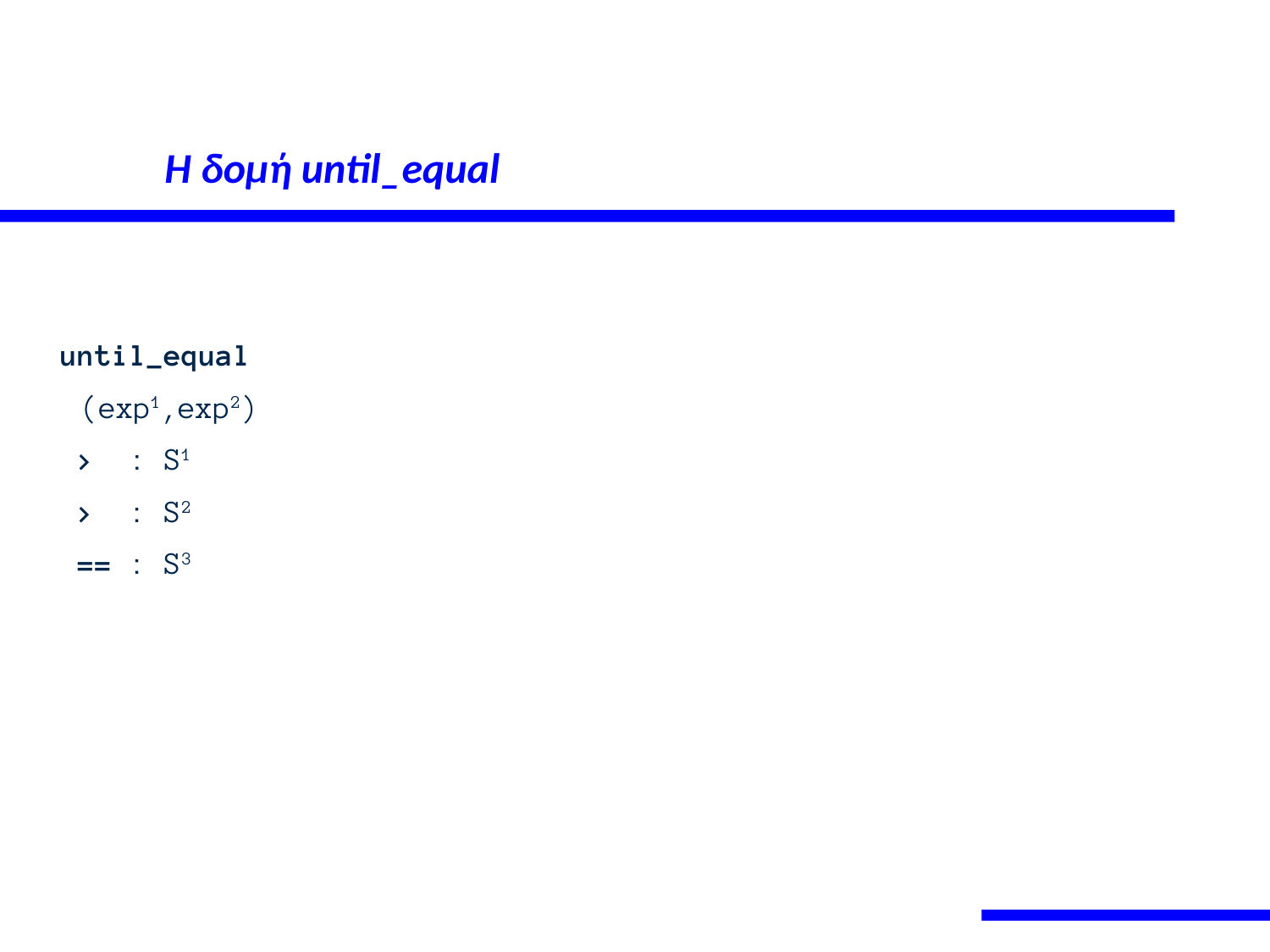

# Η δομή until_equal

	until_equal
    (exp1,exp2)
 	 >  : S1
	 >  : S2
	 == : S3